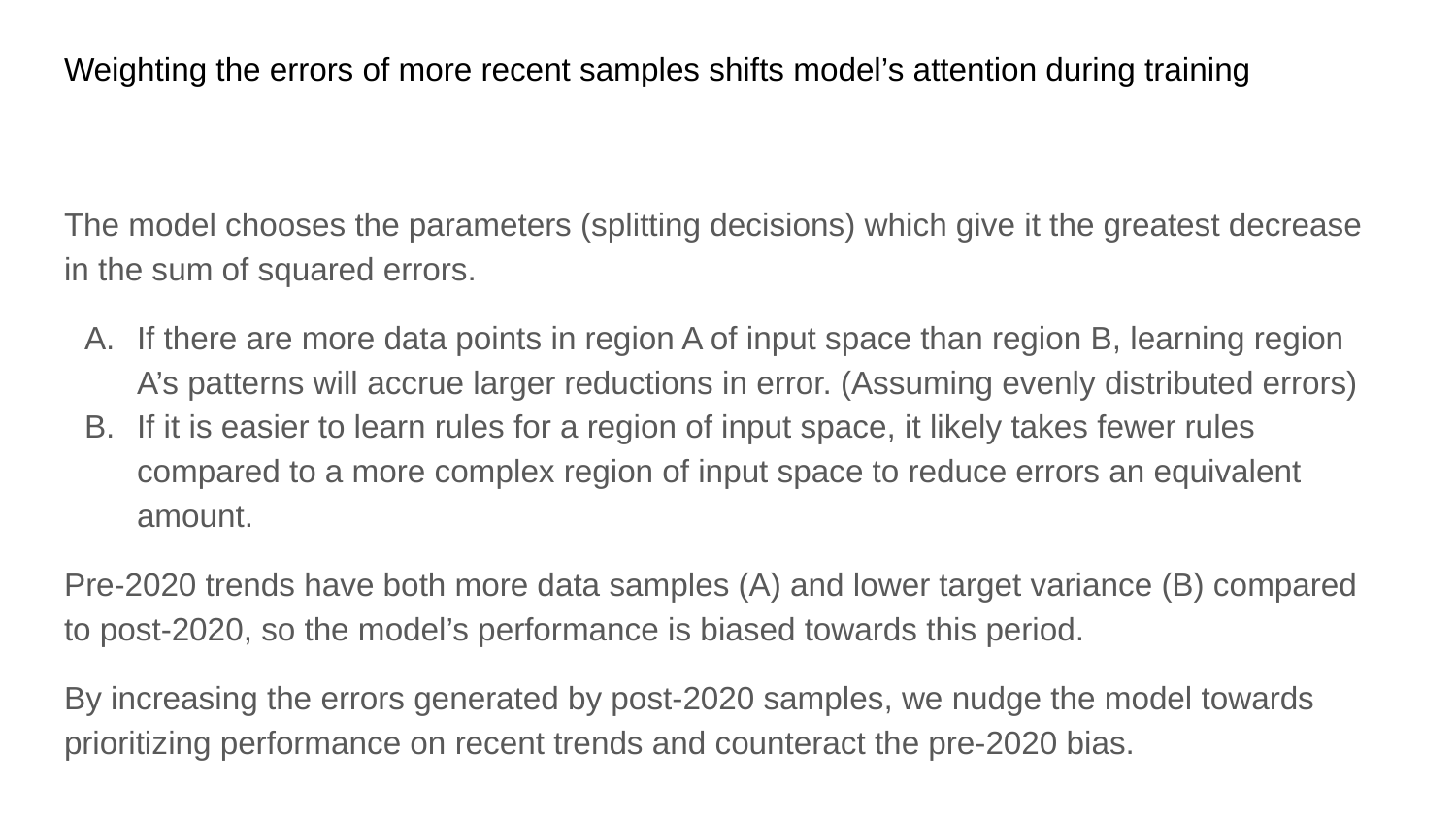

# Weighting the errors of more recent samples shifts model’s attention during training
The model chooses the parameters (splitting decisions) which give it the greatest decrease in the sum of squared errors.
If there are more data points in region A of input space than region B, learning region A’s patterns will accrue larger reductions in error. (Assuming evenly distributed errors)
If it is easier to learn rules for a region of input space, it likely takes fewer rules compared to a more complex region of input space to reduce errors an equivalent amount.
Pre-2020 trends have both more data samples (A) and lower target variance (B) compared to post-2020, so the model’s performance is biased towards this period.
By increasing the errors generated by post-2020 samples, we nudge the model towards prioritizing performance on recent trends and counteract the pre-2020 bias.